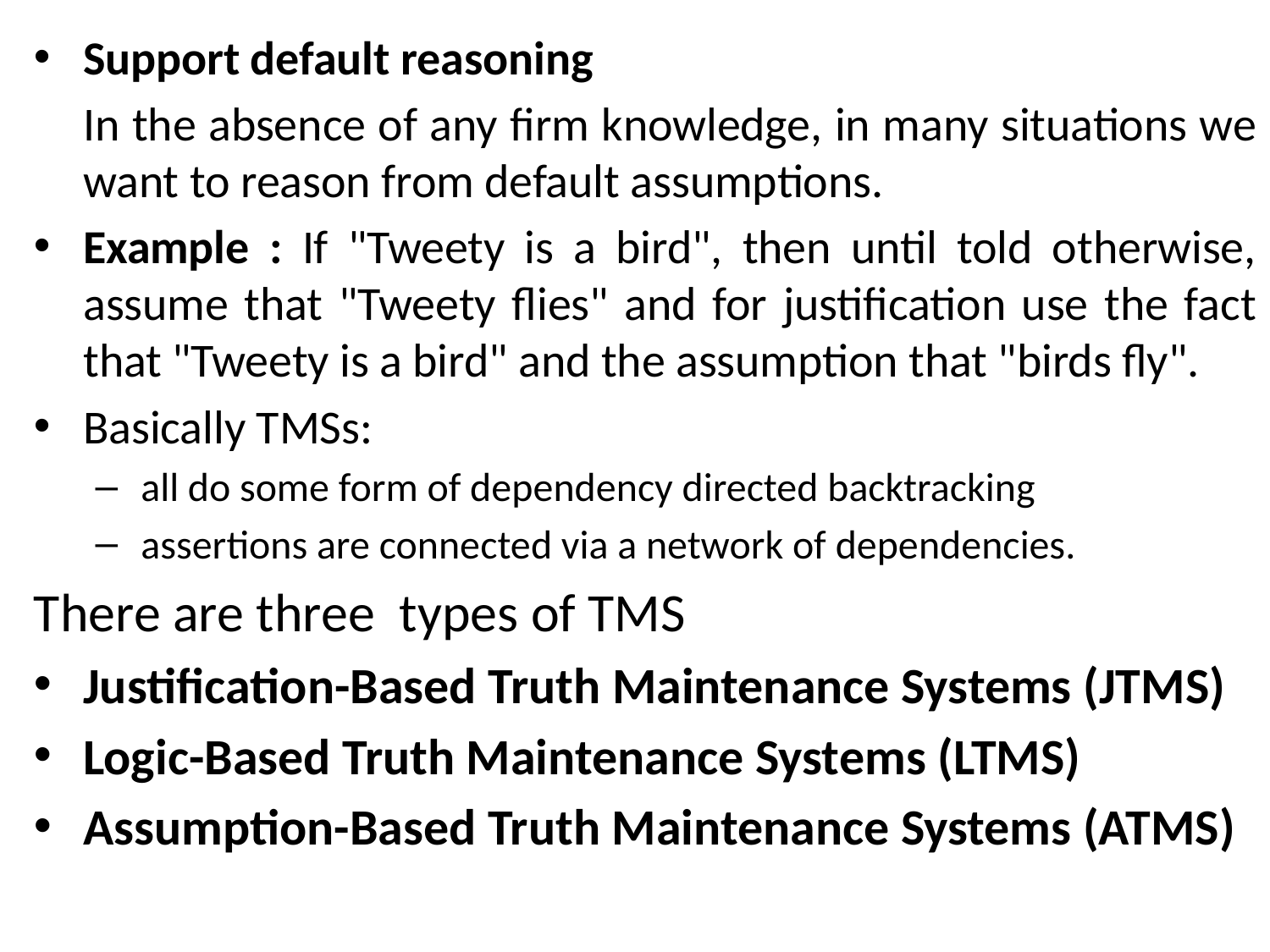

Support default reasoning
	In the absence of any firm knowledge, in many situations we want to reason from default assumptions.
Example : If "Tweety is a bird", then until told otherwise, assume that "Tweety flies" and for justification use the fact that "Tweety is a bird" and the assumption that "birds fly".
Basically TMSs:
all do some form of dependency directed backtracking
assertions are connected via a network of dependencies.
There are three  types of TMS
Justification-Based Truth Maintenance Systems (JTMS)
Logic-Based Truth Maintenance Systems (LTMS)
Assumption-Based Truth Maintenance Systems (ATMS)

#